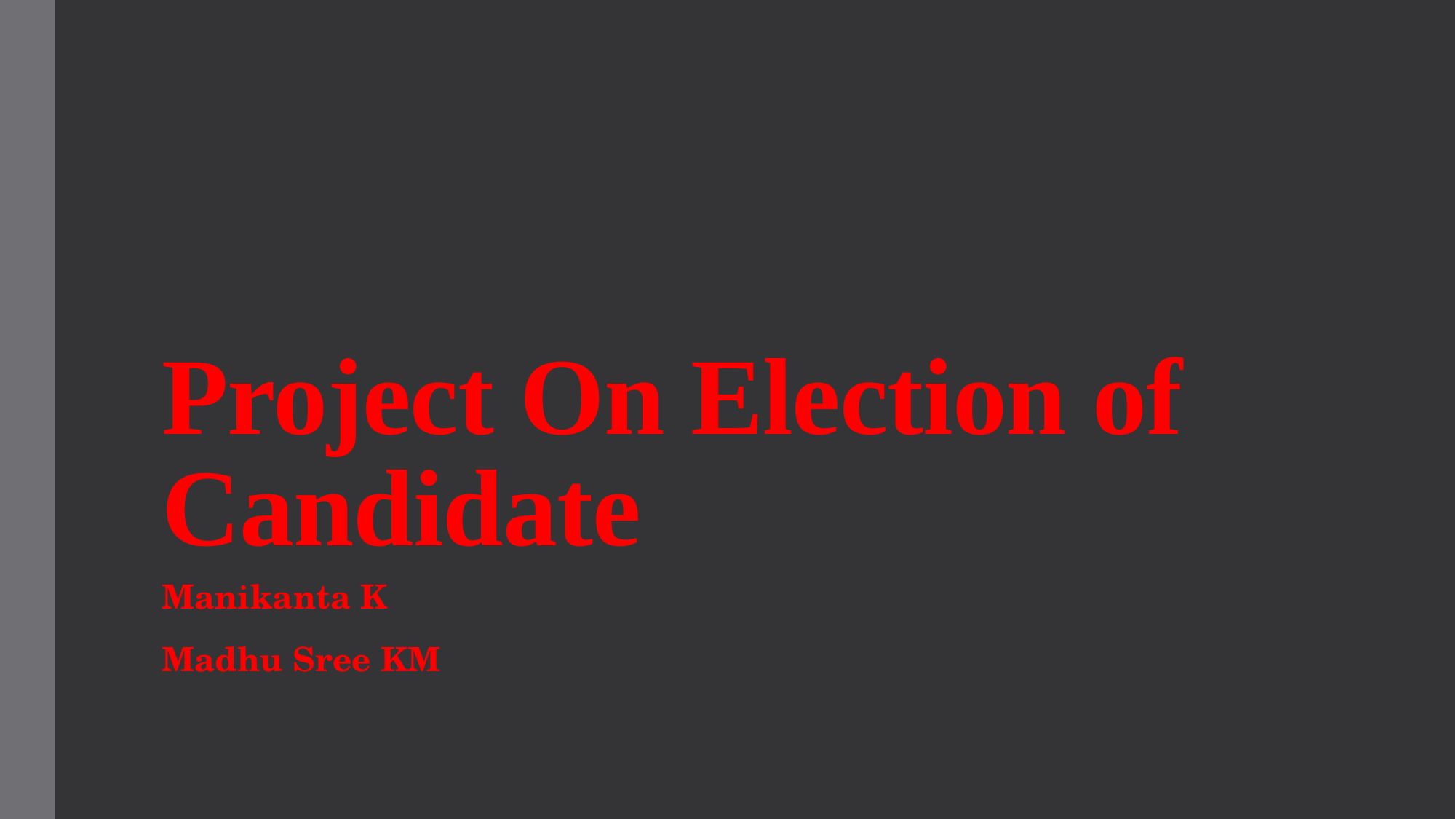

# Project On Election of Candidate
Manikanta K
Madhu Sree KM